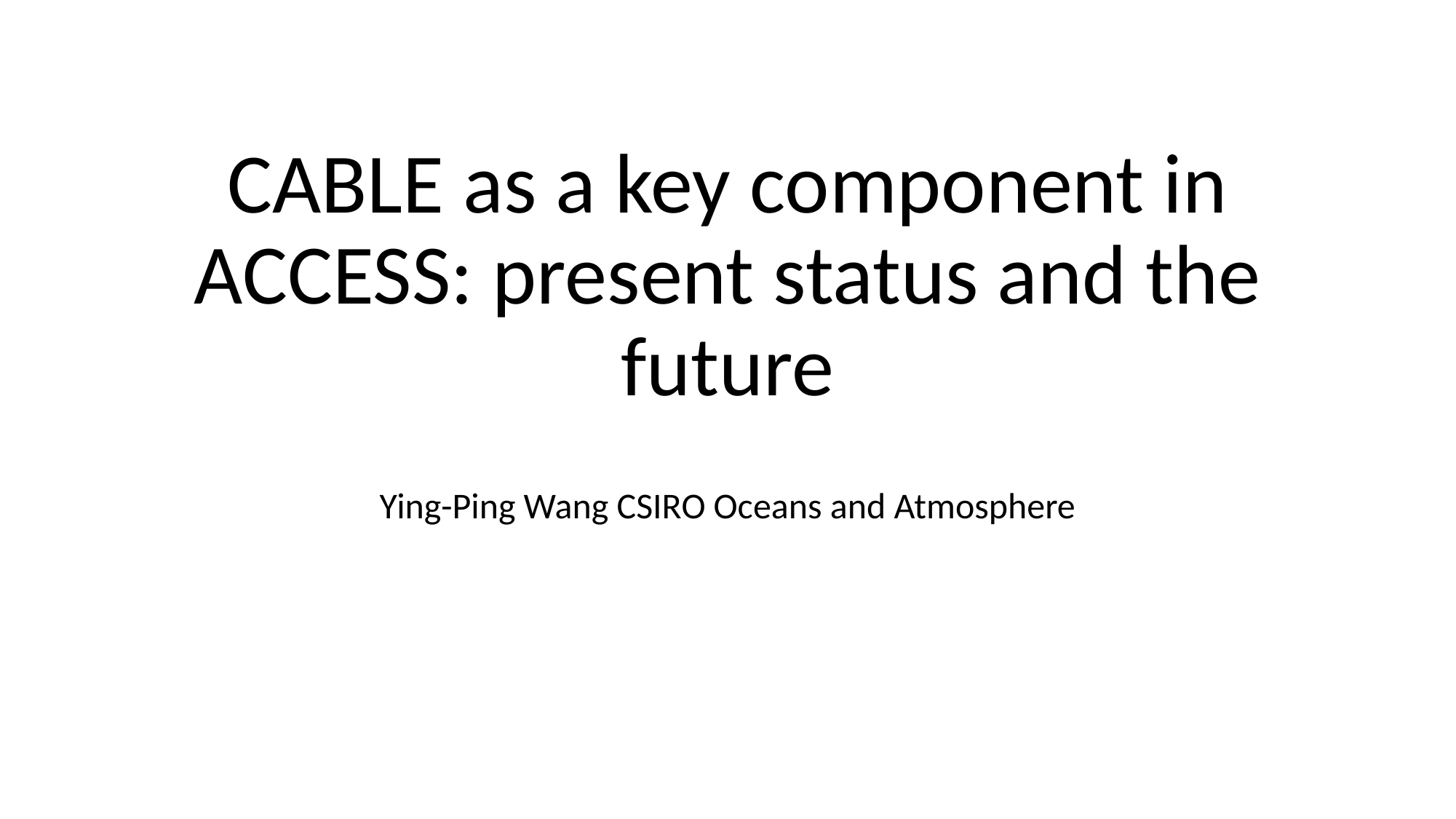

# CABLE as a key component in ACCESS: present status and the future
Ying-Ping Wang CSIRO Oceans and Atmosphere